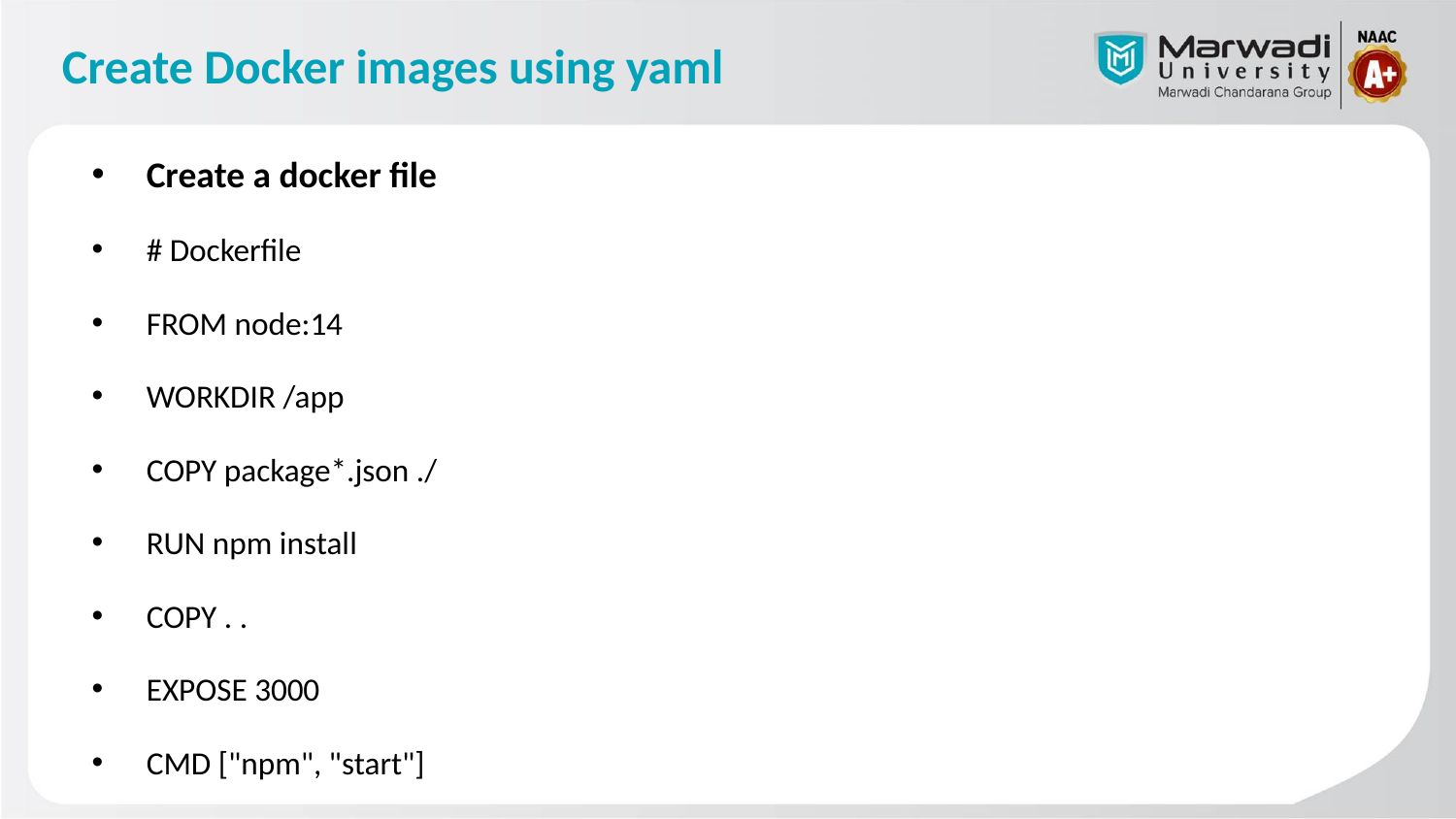

# Create Docker images using yaml
Create a docker file
# Dockerfile
FROM node:14
WORKDIR /app
COPY package*.json ./
RUN npm install
COPY . .
EXPOSE 3000
CMD ["npm", "start"]